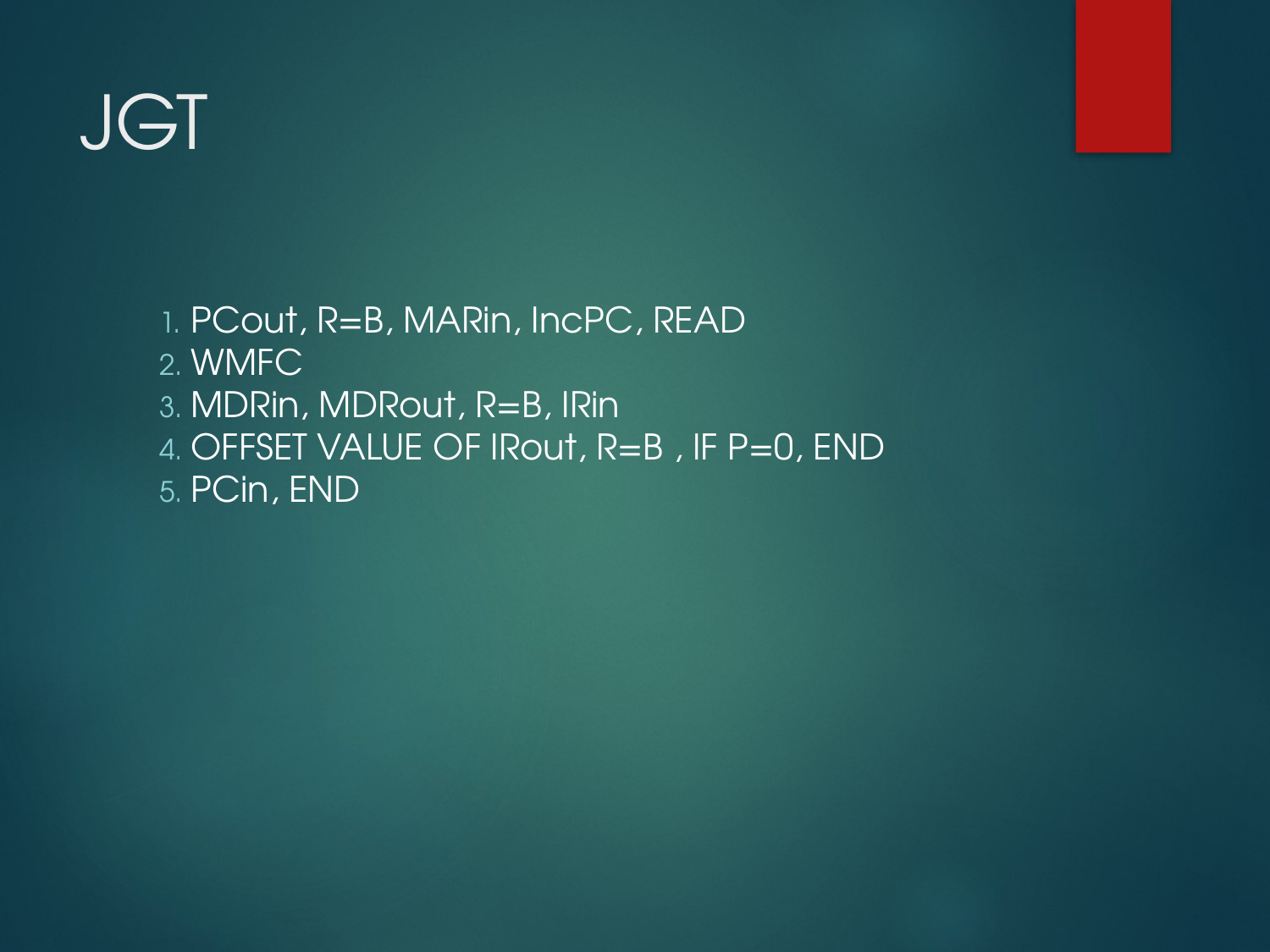

# JGT
PCout, R=B, MARin, IncPC, READ
WMFC
MDRin, MDRout, R=B, IRin
OFFSET VALUE OF IRout, R=B , IF P=0, END
PCin, END